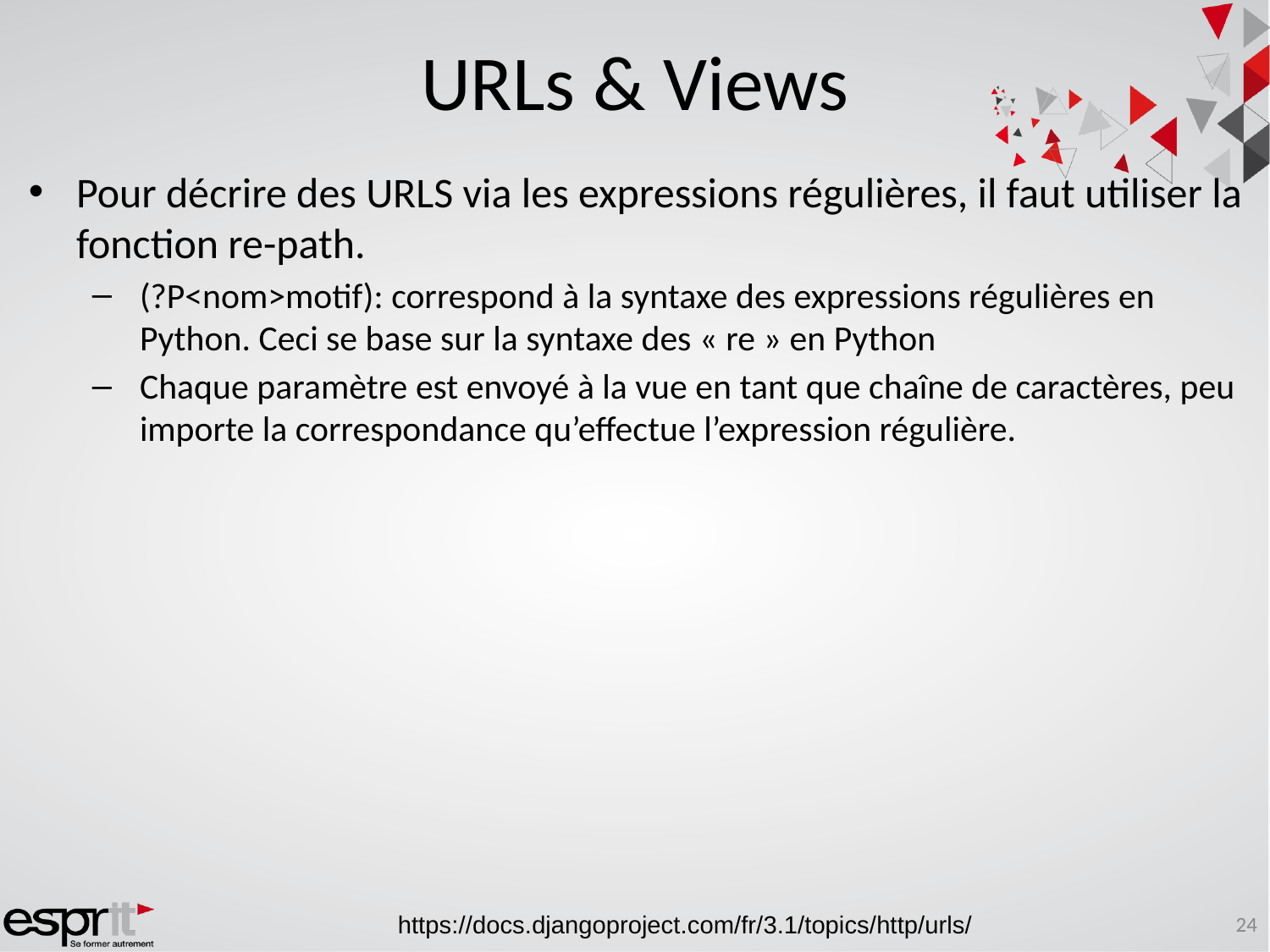

# URLs & Views
Pour décrire des URLS via les expressions régulières, il faut utiliser la fonction re-path.
(?P<nom>motif): correspond à la syntaxe des expressions régulières en Python. Ceci se base sur la syntaxe des « re » en Python
Chaque paramètre est envoyé à la vue en tant que chaîne de caractères, peu importe la correspondance qu’effectue l’expression régulière.
24
https://docs.djangoproject.com/fr/3.1/topics/http/urls/